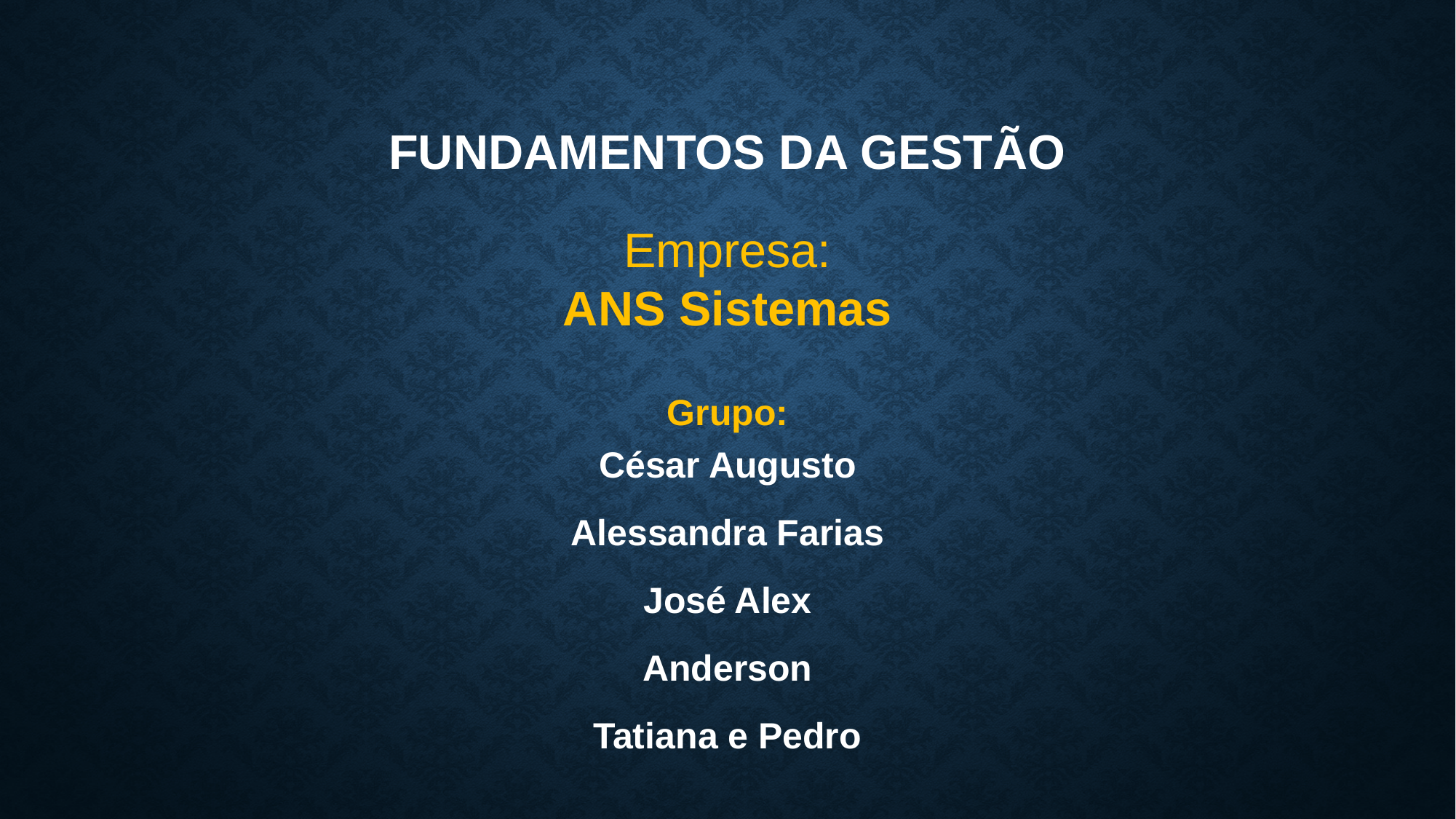

# Fundamentos da Gestão
Empresa:
ANS Sistemas
Grupo:
César Augusto
Alessandra Farias
José Alex
Anderson
Tatiana e Pedro